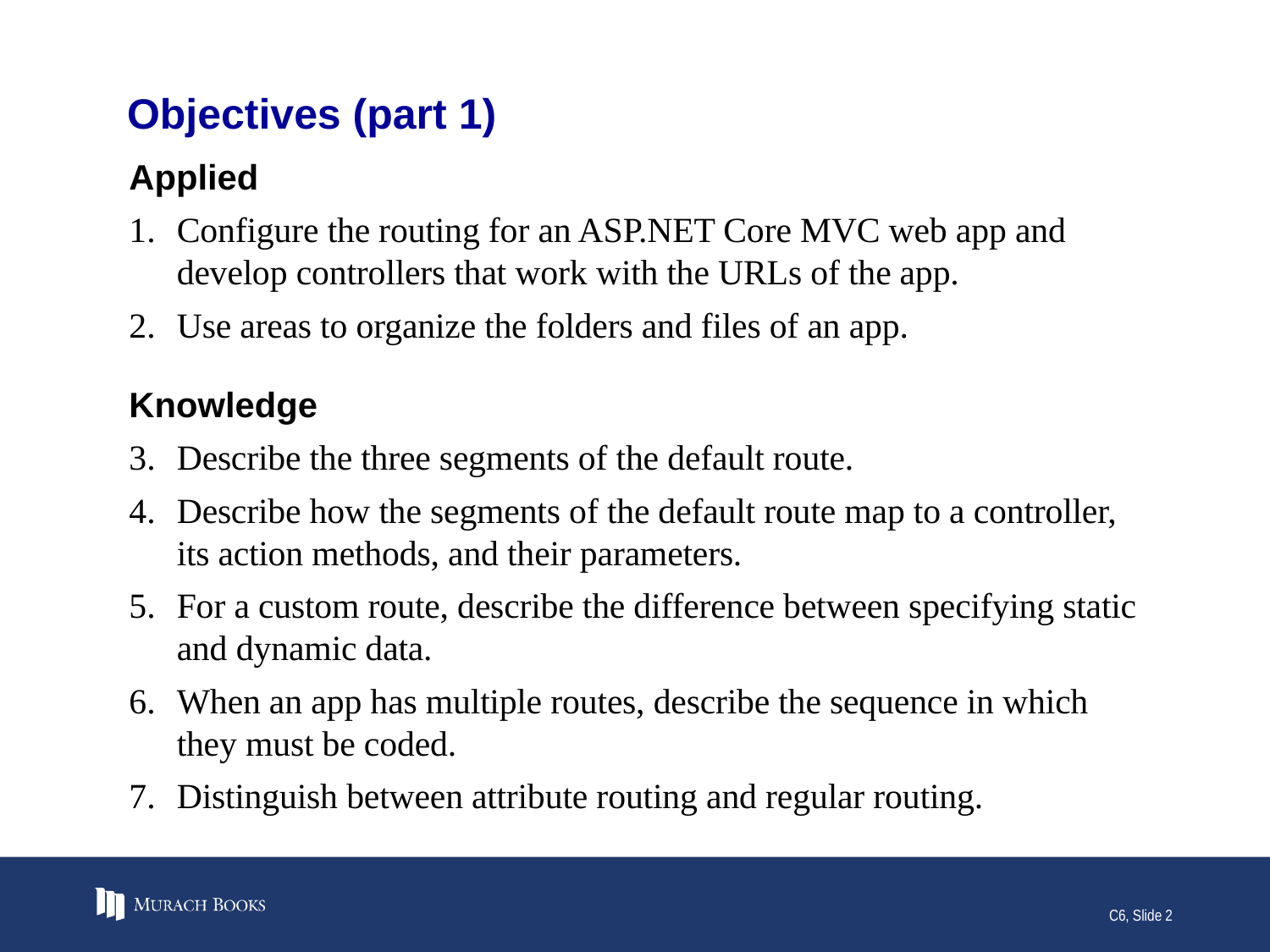

# Objectives (part 1)
Applied
Configure the routing for an ASP.NET Core MVC web app and develop controllers that work with the URLs of the app.
Use areas to organize the folders and files of an app.
Knowledge
Describe the three segments of the default route.
Describe how the segments of the default route map to a controller, its action methods, and their parameters.
For a custom route, describe the difference between specifying static and dynamic data.
When an app has multiple routes, describe the sequence in which they must be coded.
Distinguish between attribute routing and regular routing.

C6, Slide 2